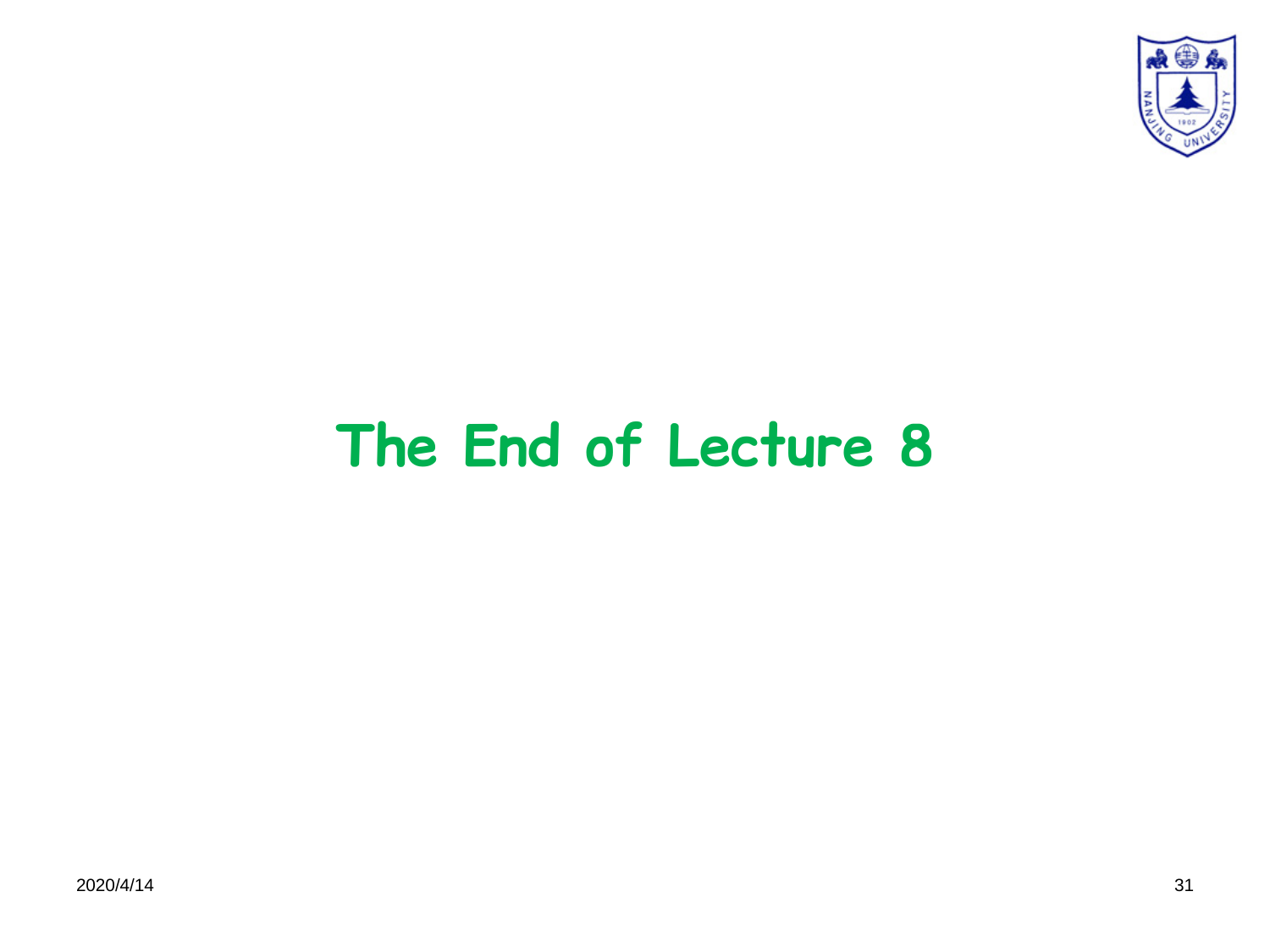

The End of Lecture 8
2020/4/14
31